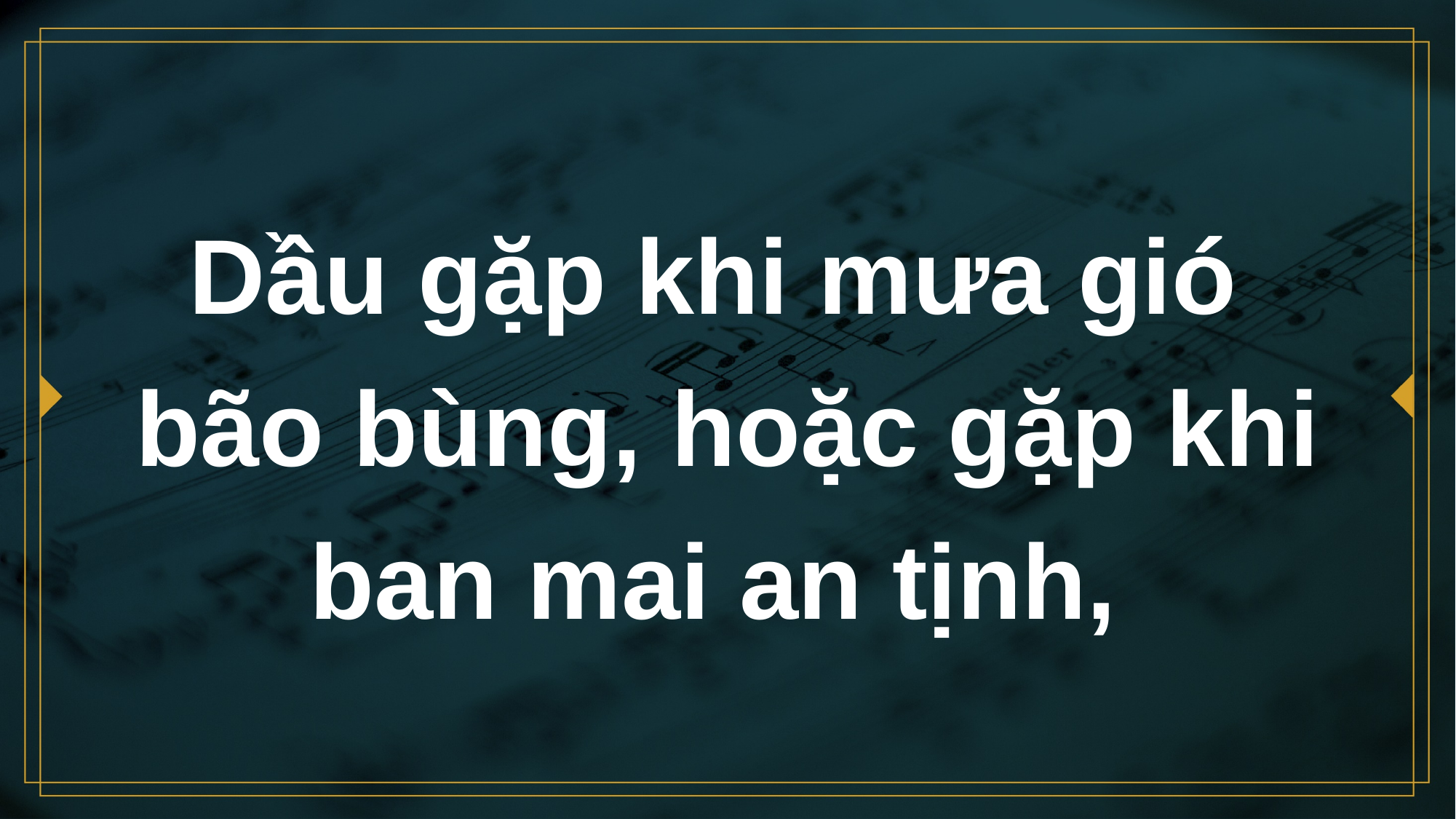

# Dầu gặp khi mưa gió bão bùng, hoặc gặp khi ban mai an tịnh,